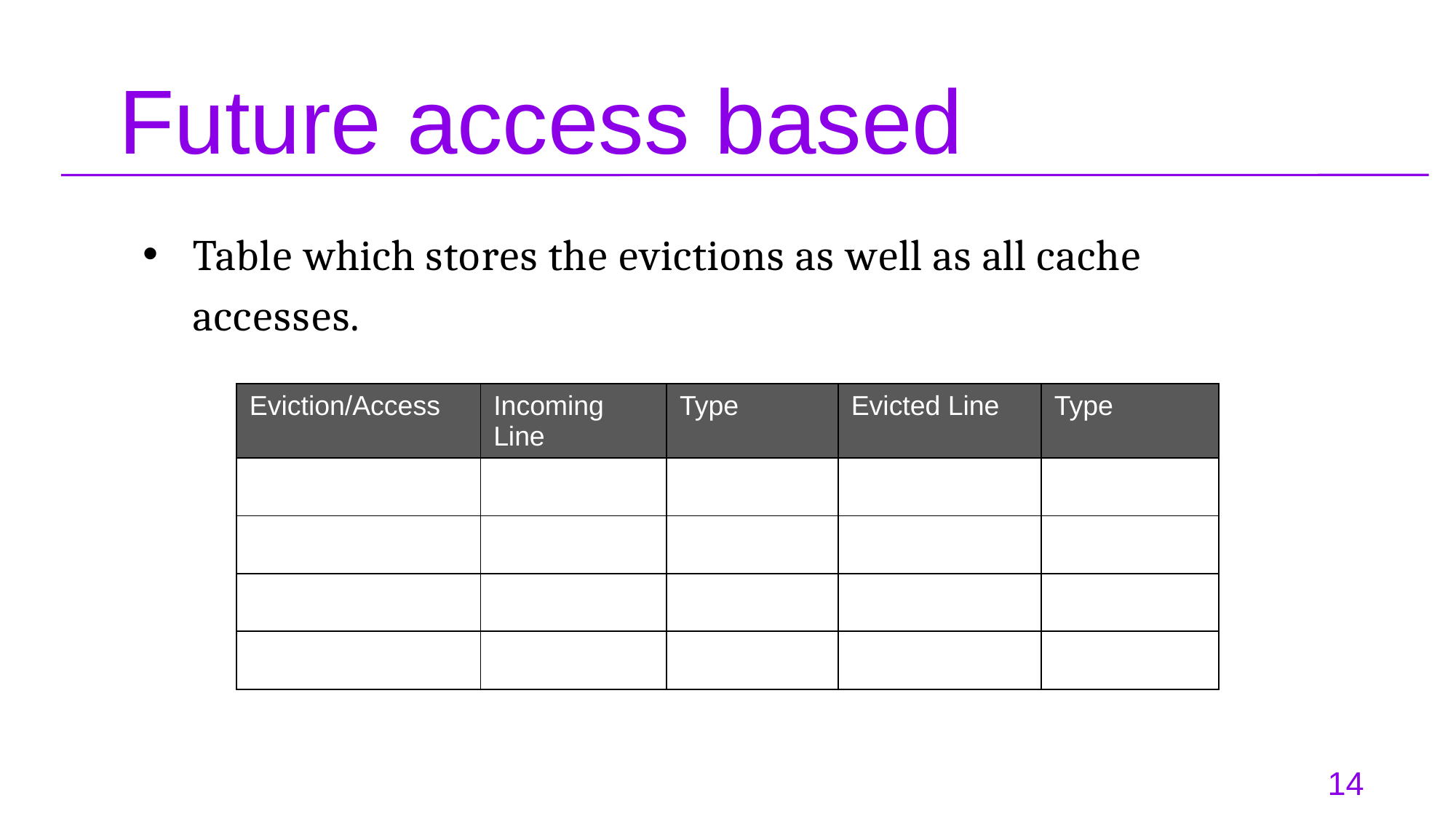

# Future access based
Table which stores the evictions as well as all cache accesses.
| Eviction/Access | Incoming Line | Type | Evicted Line | Type |
| --- | --- | --- | --- | --- |
|  |  |  |  |  |
|  |  |  |  |  |
|  |  |  |  |  |
|  |  |  |  |  |
14